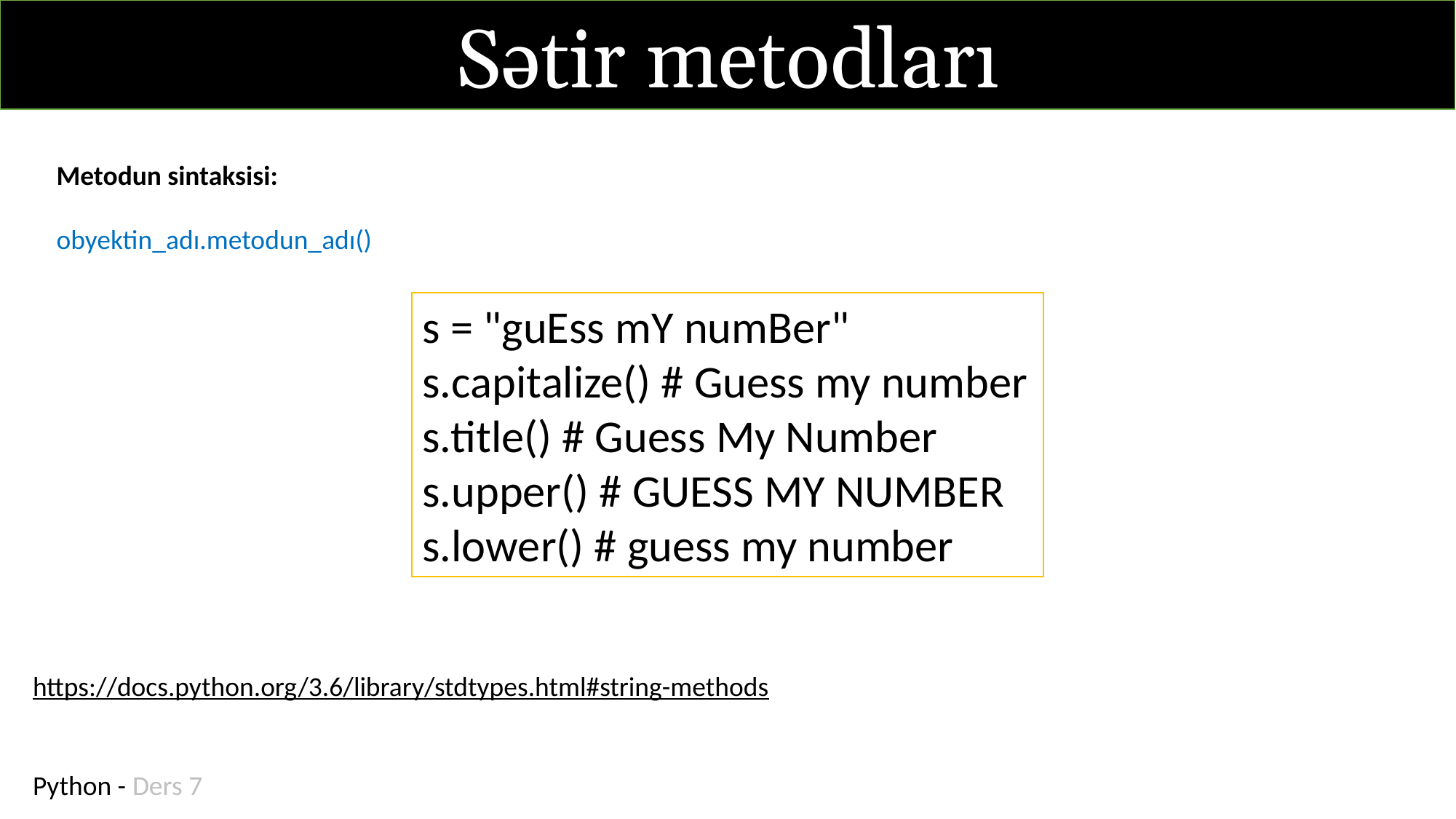

Sətir metodları
Metodun sintaksisi:
obyektin_adı.metodun_adı()
s = "guEss mY numBer"
s.capitalize() # Guess my number
s.title() # Guess My Number
s.upper() # GUESS MY NUMBER
s.lower() # guess my number
https://docs.python.org/3.6/library/stdtypes.html#string-methods
Python - Ders 7